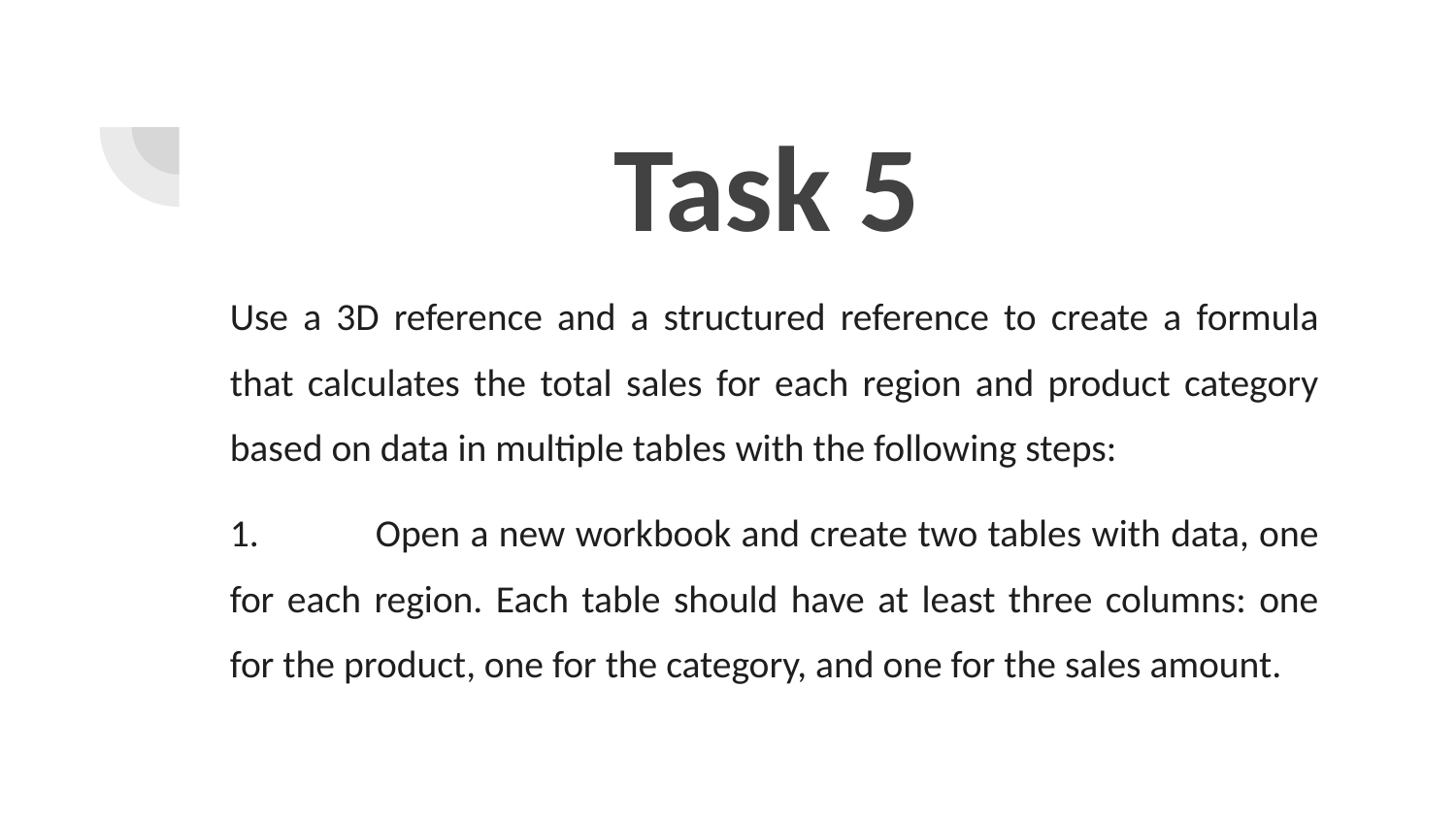

# Task 5
Use a 3D reference and a structured reference to create a formula that calculates the total sales for each region and product category based on data in multiple tables with the following steps:
1.	Open a new workbook and create two tables with data, one for each region. Each table should have at least three columns: one for the product, one for the category, and one for the sales amount.